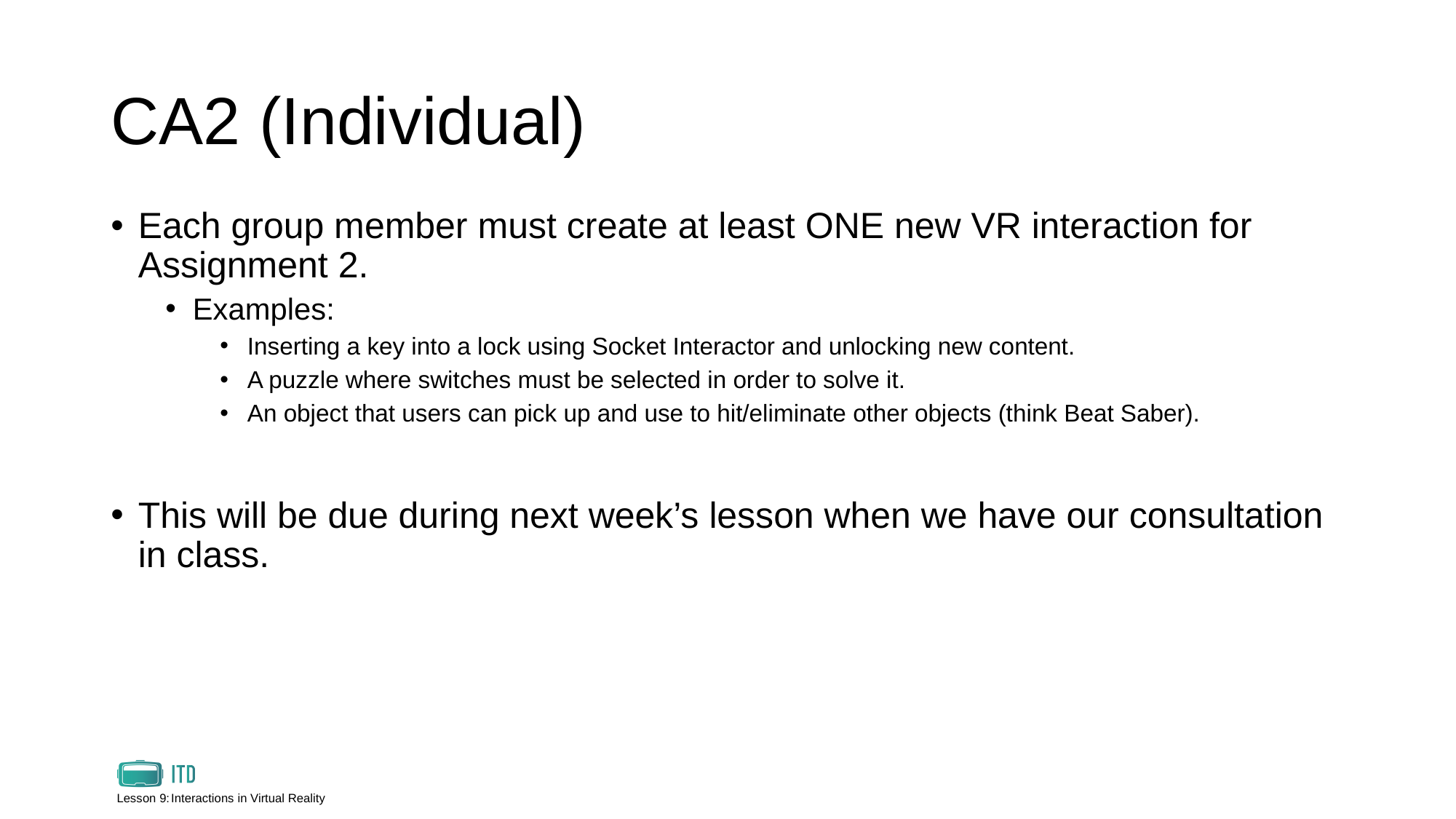

# CA2 (Individual)
Each group member must create at least ONE new VR interaction for Assignment 2.
Examples:
Inserting a key into a lock using Socket Interactor and unlocking new content.
A puzzle where switches must be selected in order to solve it.
An object that users can pick up and use to hit/eliminate other objects (think Beat Saber).

This will be due during next week’s lesson when we have our consultation in class.